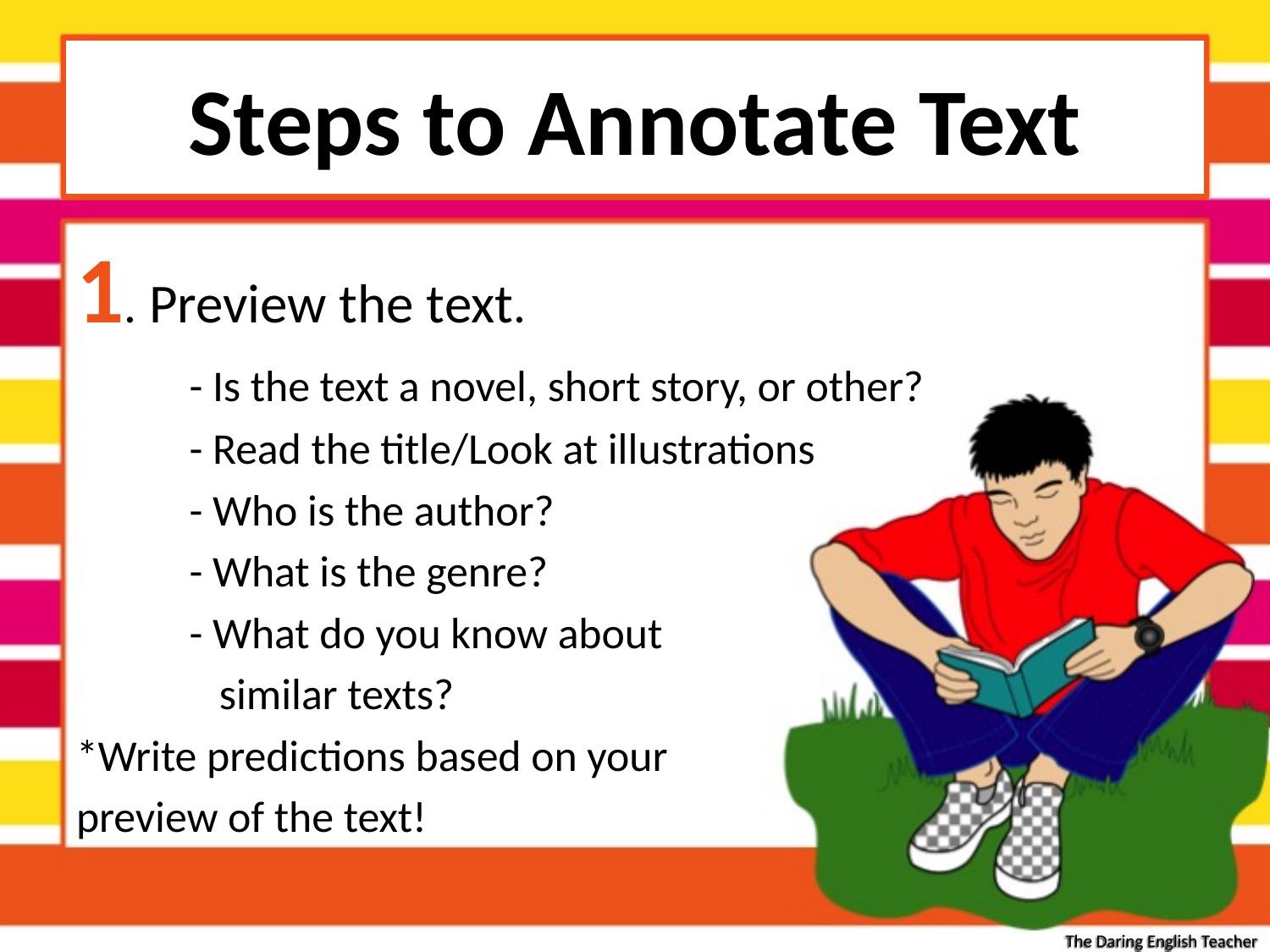

# Steps to Annotate Text
1. Preview the text.
	- Is the text a novel, short story, or other?
	- Read the title/Look at illustrations
	- Who is the author?
	- What is the genre?
	- What do you know about
	   similar texts?
*Write predictions based on your
preview of the text!